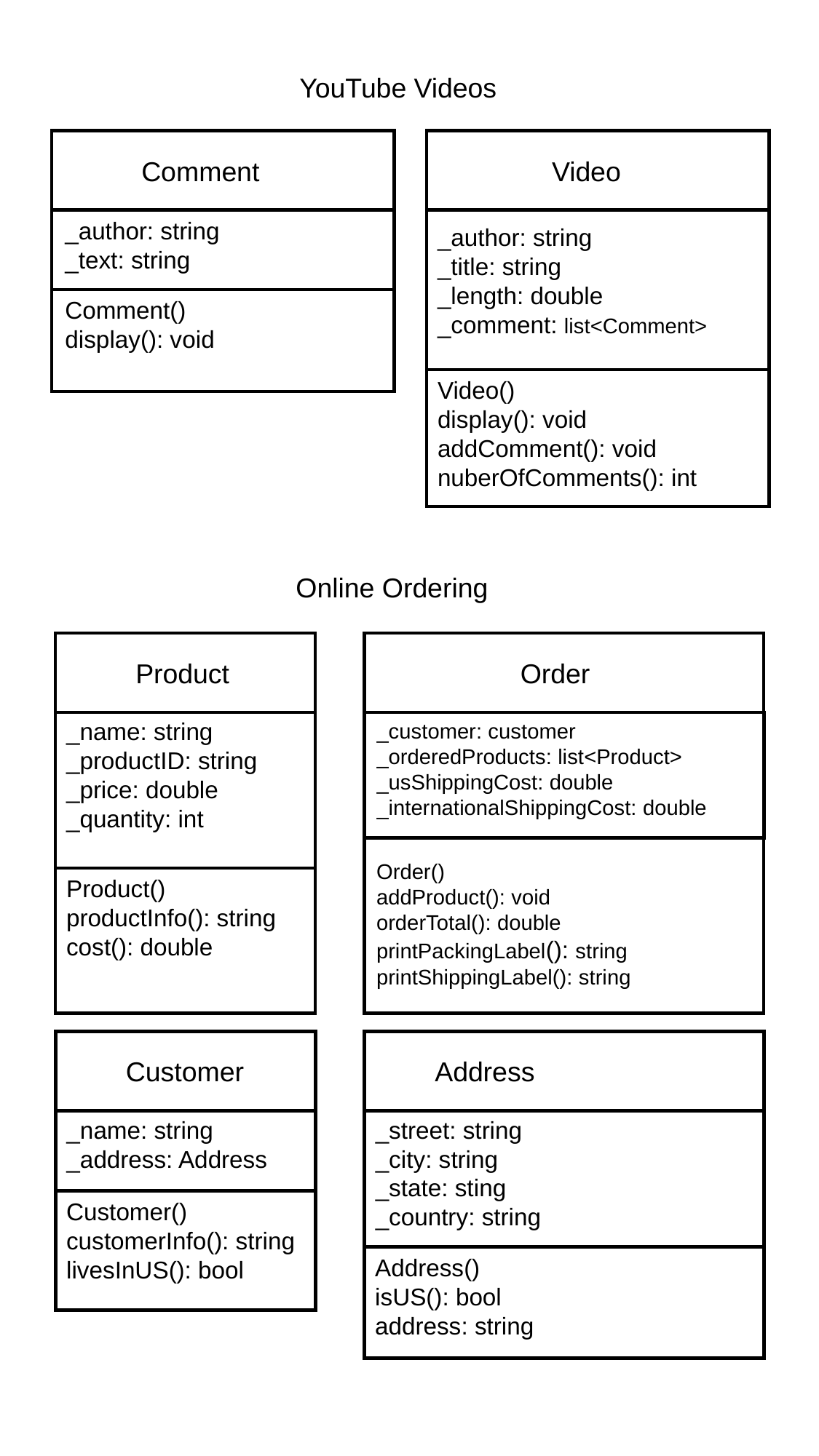

YouTube Videos

Comment
Video

_author: string
_text: string

_author: string
_title: string
_length: double
_comment: list<Comment>
Comment()
display(): void
Video()
display(): void
addComment(): void
nuberOfComments(): int
Online Ordering

Product
Order
_name: string
_productID: string
_price: double
_quantity: int

_customer: customer
_orderedProducts: list<Product>
_usShippingCost: double
_internationalShippingCost: double
Order()
addProduct(): void
orderTotal(): double
printPackingLabel(): string
printShippingLabel(): string
Product()
productInfo(): string
cost(): double

Customer
Address
_name: string
_address: Address
_street: string
_city: string
_state: sting
_country: string

Customer()
customerInfo(): string
livesInUS(): bool
Address()
isUS(): bool
address: string